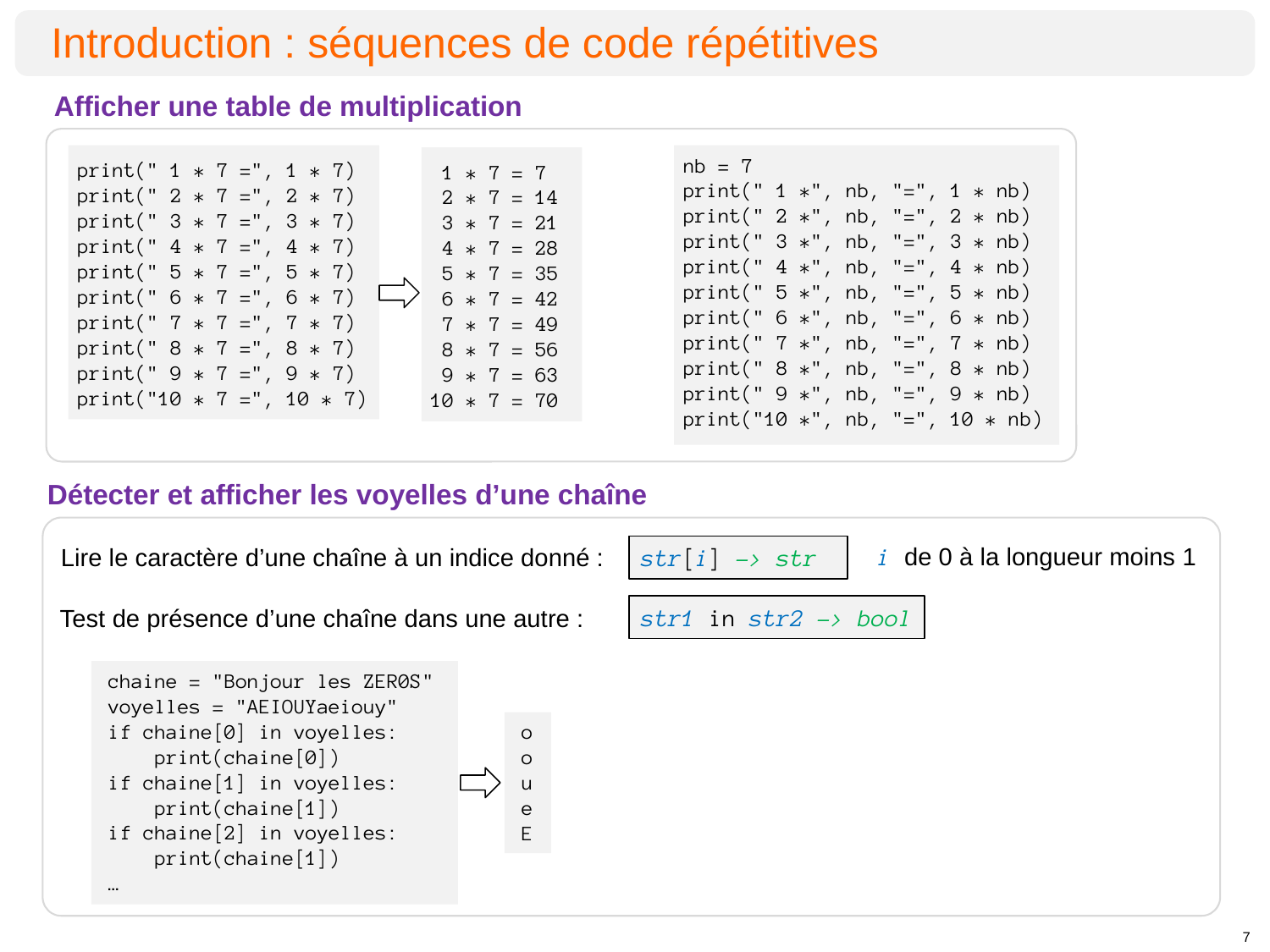

Introduction : séquences de code répétitives

Afficher une table de multiplication

print(" 1 * 7 =", 1 * 7)
print(" 2 * 7 =", 2 * 7)
print(" 3 * 7 =", 3 * 7)
print(" 4 * 7 =", 4 * 7)
print(" 5 * 7 =", 5 * 7)
print(" 6 * 7 =", 6 * 7)
print(" 7 * 7 =", 7 * 7)
print(" 8 * 7 =", 8 * 7)
print(" 9 * 7 =", 9 * 7)
print("10 * 7 =", 10 * 7)
 1 * 7 = 7
 2 * 7 = 14
 3 * 7 = 21
 4 * 7 = 28
 5 * 7 = 35
 6 * 7 = 42
 7 * 7 = 49
 8 * 7 = 56
 9 * 7 = 63
10 * 7 = 70

nb = 7
print(" 1 *", nb, "=", 1 * nb)
print(" 2 *", nb, "=", 2 * nb)
print(" 3 *", nb, "=", 3 * nb)
print(" 4 *", nb, "=", 4 * nb)
print(" 5 *", nb, "=", 5 * nb)
print(" 6 *", nb, "=", 6 * nb)
print(" 7 *", nb, "=", 7 * nb)
print(" 8 *", nb, "=", 8 * nb)
print(" 9 *", nb, "=", 9 * nb)
print("10 *", nb, "=", 10 * nb)

Détecter et afficher les voyelles d’une chaîne

i de 0 à la longueur moins 1
Lire le caractère d’une chaîne à un indice donné :
str[i] -> str

str1 in str2 -> bool

Test de présence d’une chaîne dans une autre :

chaine = "Bonjour les ZER0S"
voyelles = "AEIOUYaeiouy"
if chaine[0] in voyelles:
    print(chaine[0])
if chaine[1] in voyelles:
    print(chaine[1])
if chaine[2] in voyelles:
    print(chaine[1])
…

o
o
u
e
E